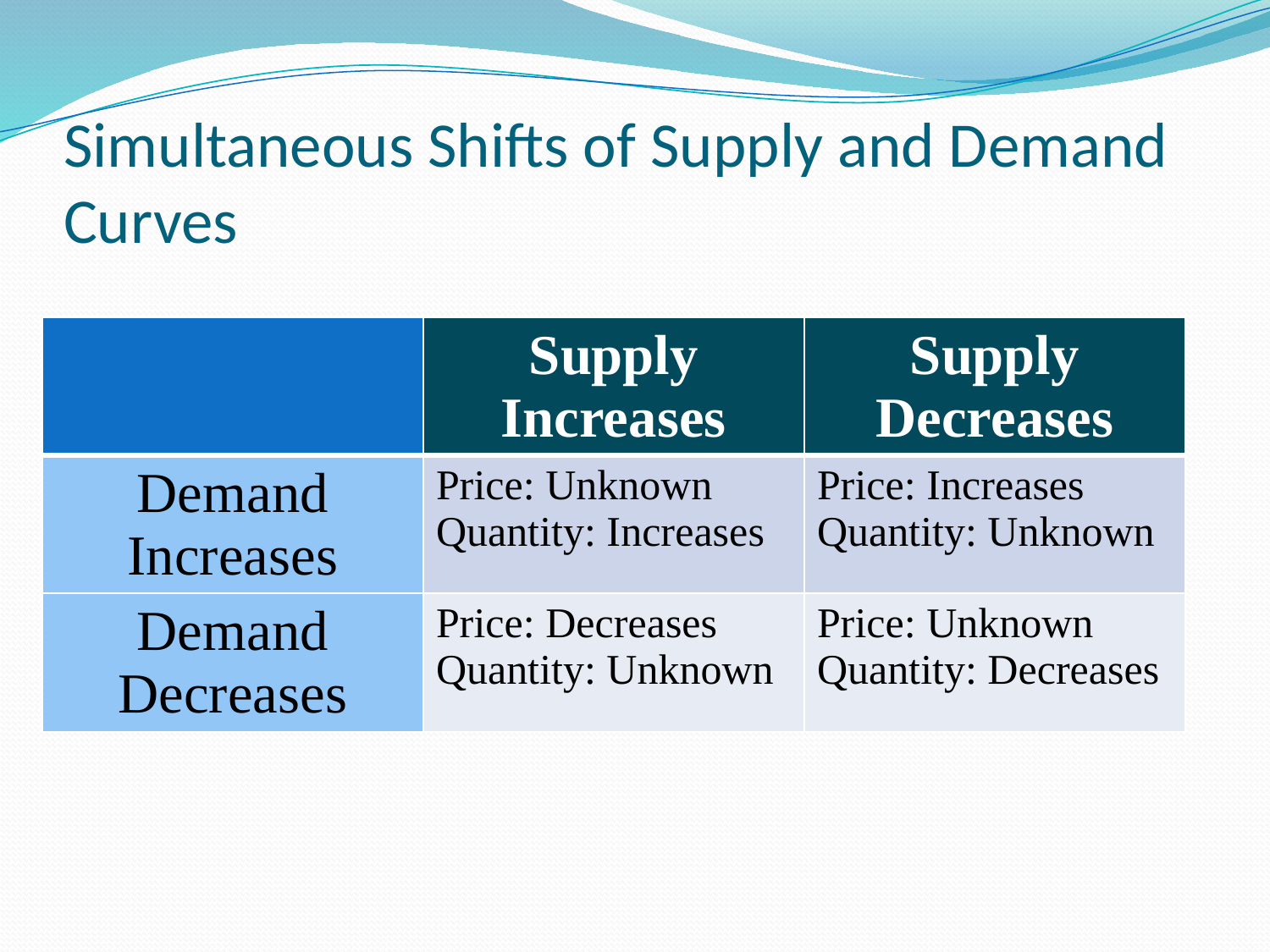

# Simultaneous Shifts of Supply and Demand Curves
|  | Supply Increases | Supply Decreases |
| --- | --- | --- |
| Demand Increases | Price: Unknown Quantity: Increases | Price: Increases Quantity: Unknown |
| Demand Decreases | Price: Decreases Quantity: Unknown | Price: Unknown Quantity: Decreases |